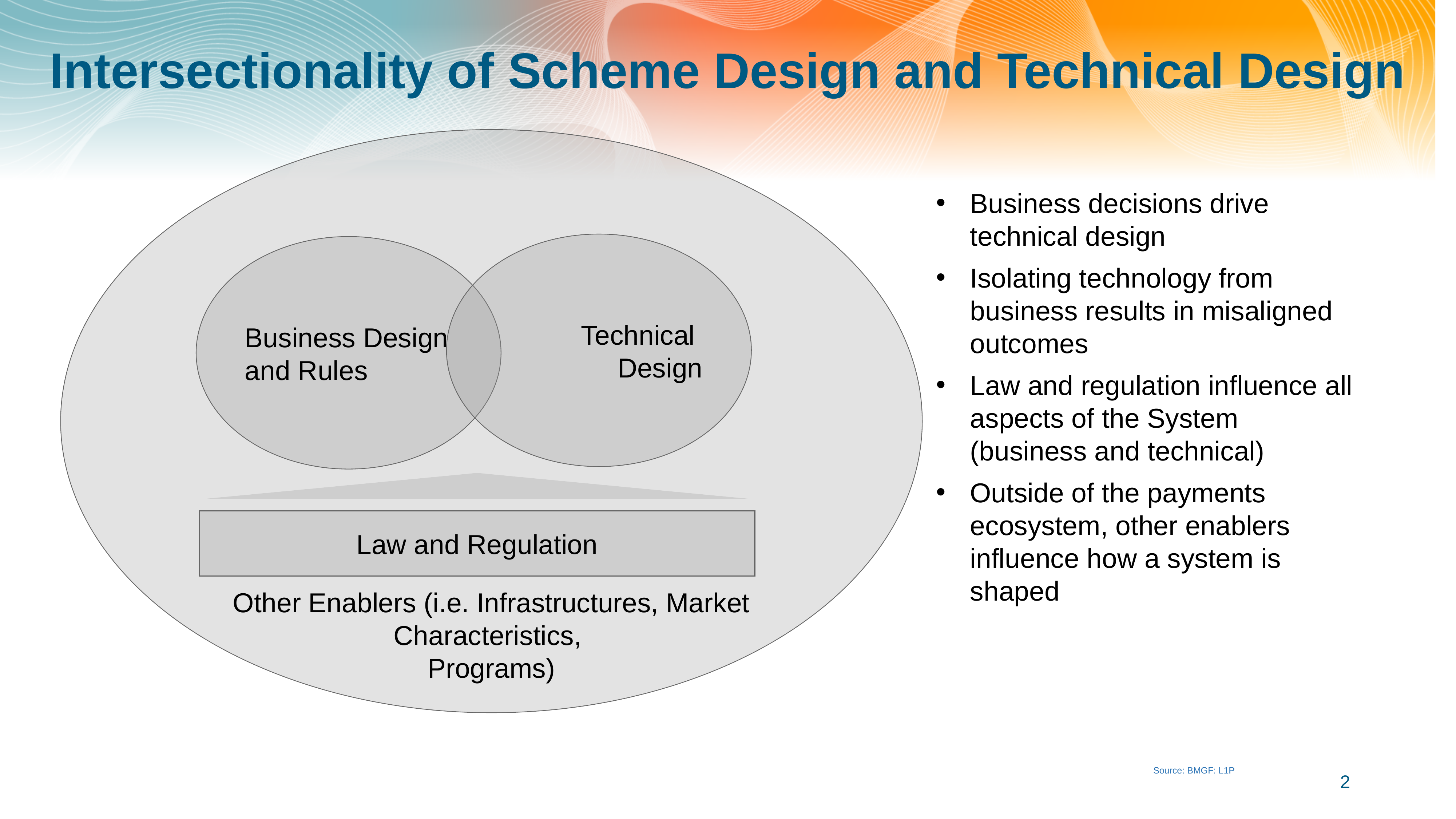

# Intersectionality of Scheme Design and Technical Design

Other Enablers (i.e. Infrastructures, Market Characteristics,
Programs)
Business decisions drive technical design
Isolating technology from business results in misaligned outcomes
Law and regulation influence all aspects of the System (business and technical)
Outside of the payments ecosystem, other enablers influence how a system is shaped
Technical
Design
Business Design and Rules

Law and Regulation
2
Source: BMGF: L1P